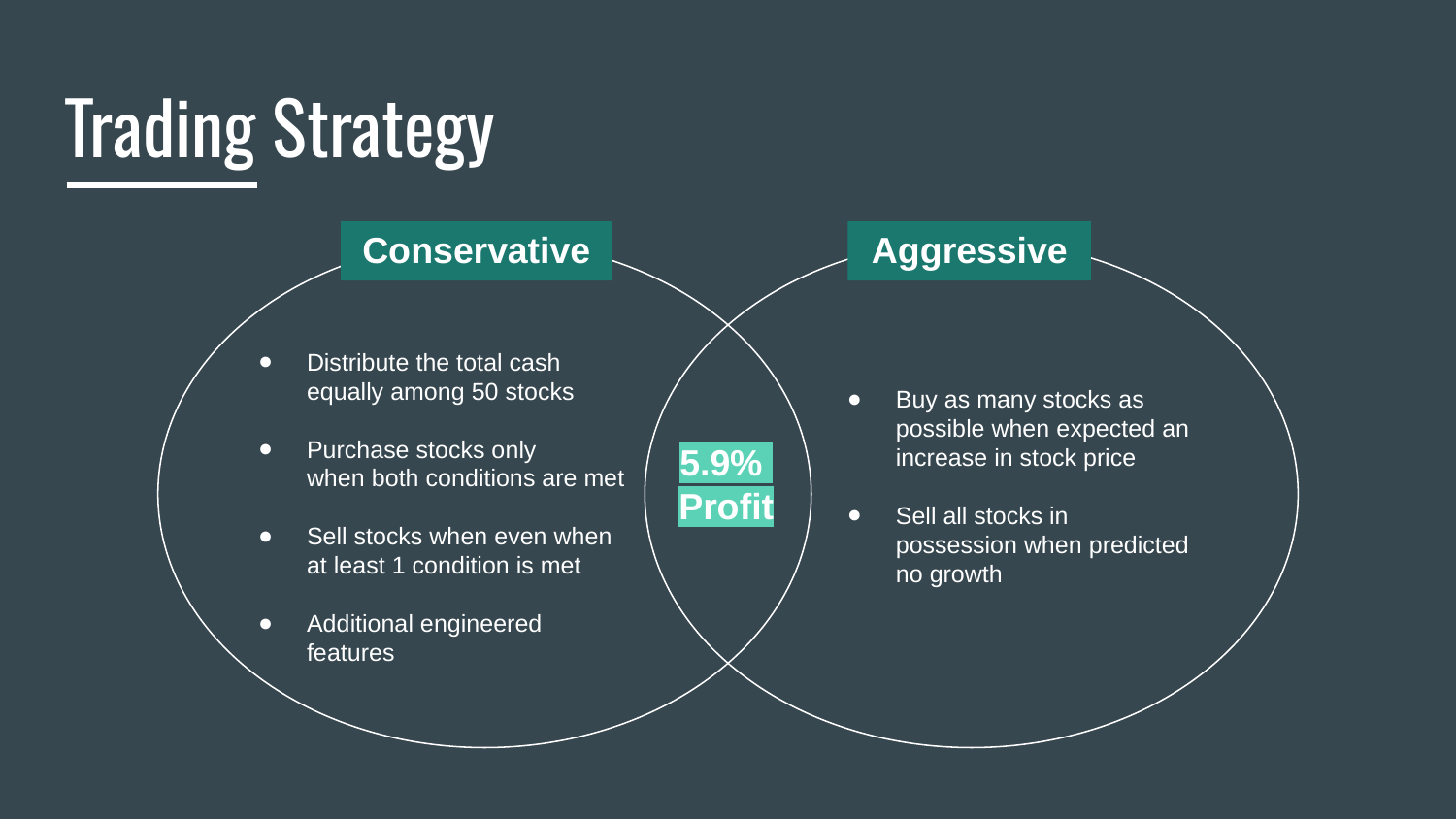

# Trading Strategy
Conservative
Aggressive

Distribute the total cash equally among 50 stocks
Purchase stocks only
when both conditions are met
Sell stocks when even when
at least 1 condition is met
Additional engineered features
Buy as many stocks as
possible when expected an
increase in stock price
Sell all stocks in possession when predicted no growth
5.9%
Profit